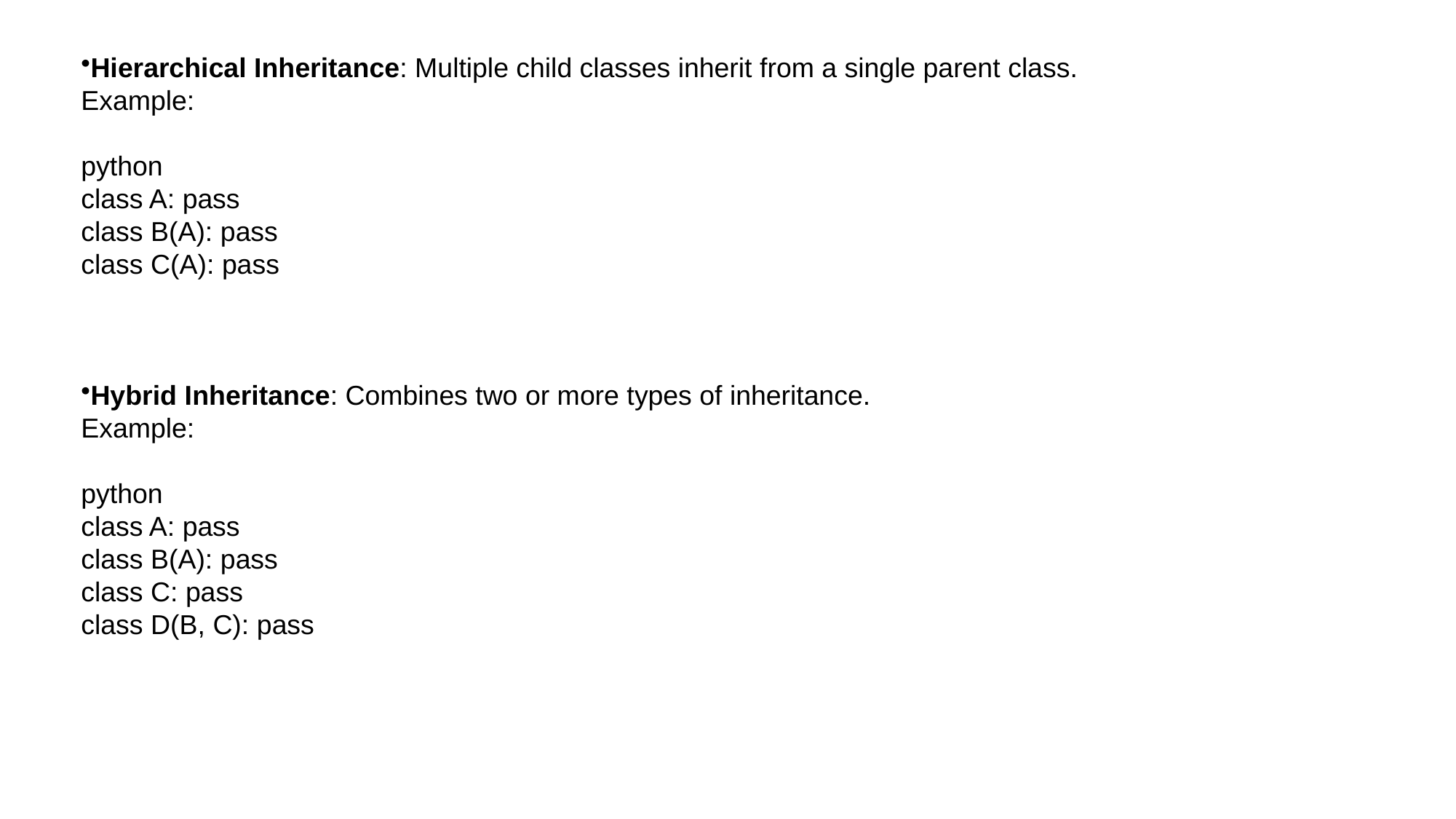

Hierarchical Inheritance: Multiple child classes inherit from a single parent class.
Example:

python
class A: pass
class B(A): pass
class C(A): pass

Hybrid Inheritance: Combines two or more types of inheritance.
Example:

python
class A: pass
class B(A): pass
class C: pass
class D(B, C): pass

|  |
| --- |